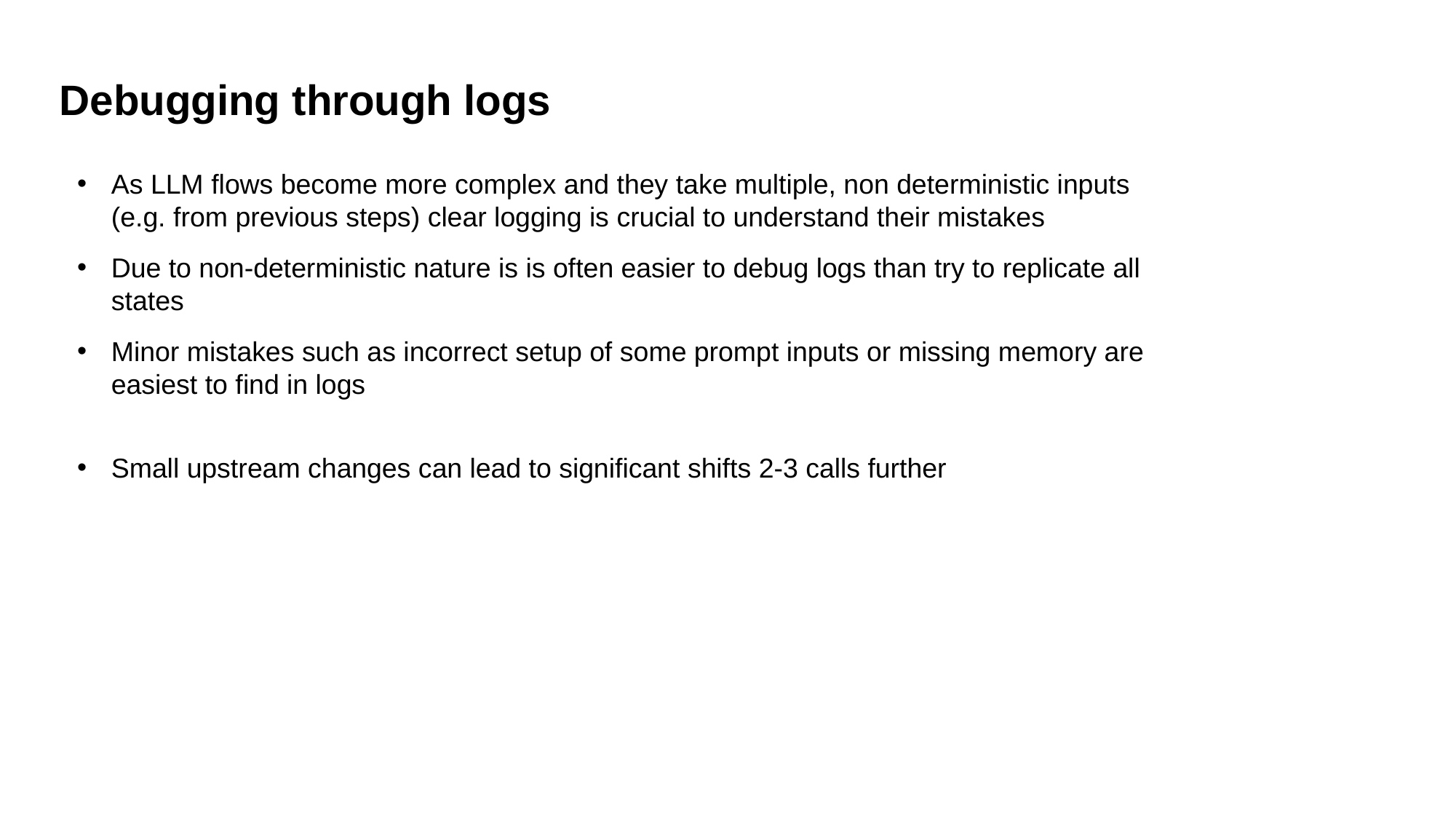

Debugging through logs
As LLM flows become more complex and they take multiple, non deterministic inputs (e.g. from previous steps) clear logging is crucial to understand their mistakes
Due to non-deterministic nature is is often easier to debug logs than try to replicate all states
Minor mistakes such as incorrect setup of some prompt inputs or missing memory are easiest to find in logs
Small upstream changes can lead to significant shifts 2-3 calls further